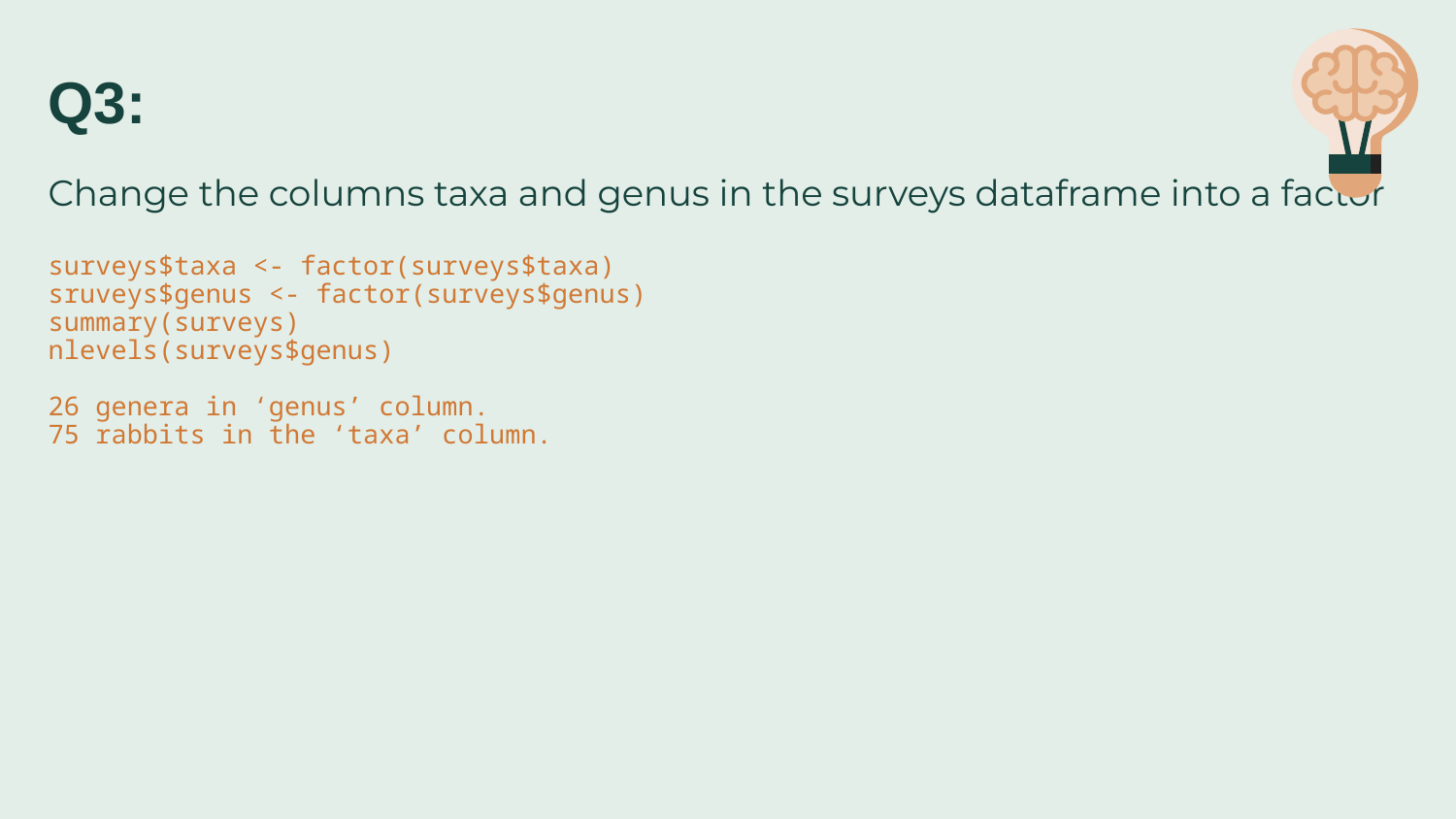

# Q3: Change the columns taxa and genus in the surveys dataframe into a factor surveys$taxa <- factor(surveys$taxa) sruveys$genus <- factor(surveys$genus) summary(surveys) nlevels(surveys$genus) 26 genera in ‘genus’ column. 75 rabbits in the ‘taxa’ column.